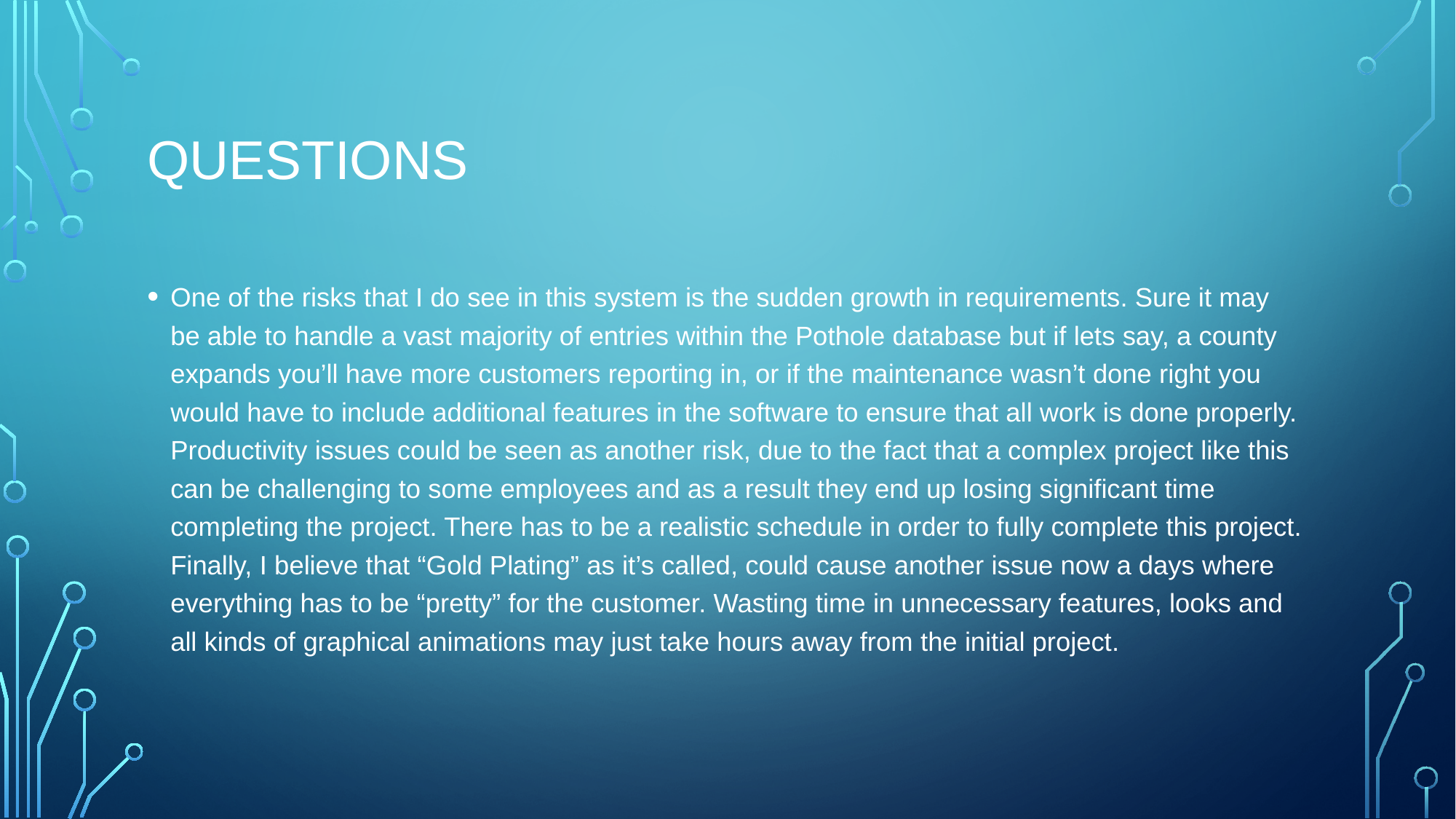

# Questions
One of the risks that I do see in this system is the sudden growth in requirements. Sure it may be able to handle a vast majority of entries within the Pothole database but if lets say, a county expands you’ll have more customers reporting in, or if the maintenance wasn’t done right you would have to include additional features in the software to ensure that all work is done properly. Productivity issues could be seen as another risk, due to the fact that a complex project like this can be challenging to some employees and as a result they end up losing significant time completing the project. There has to be a realistic schedule in order to fully complete this project. Finally, I believe that “Gold Plating” as it’s called, could cause another issue now a days where everything has to be “pretty” for the customer. Wasting time in unnecessary features, looks and all kinds of graphical animations may just take hours away from the initial project.